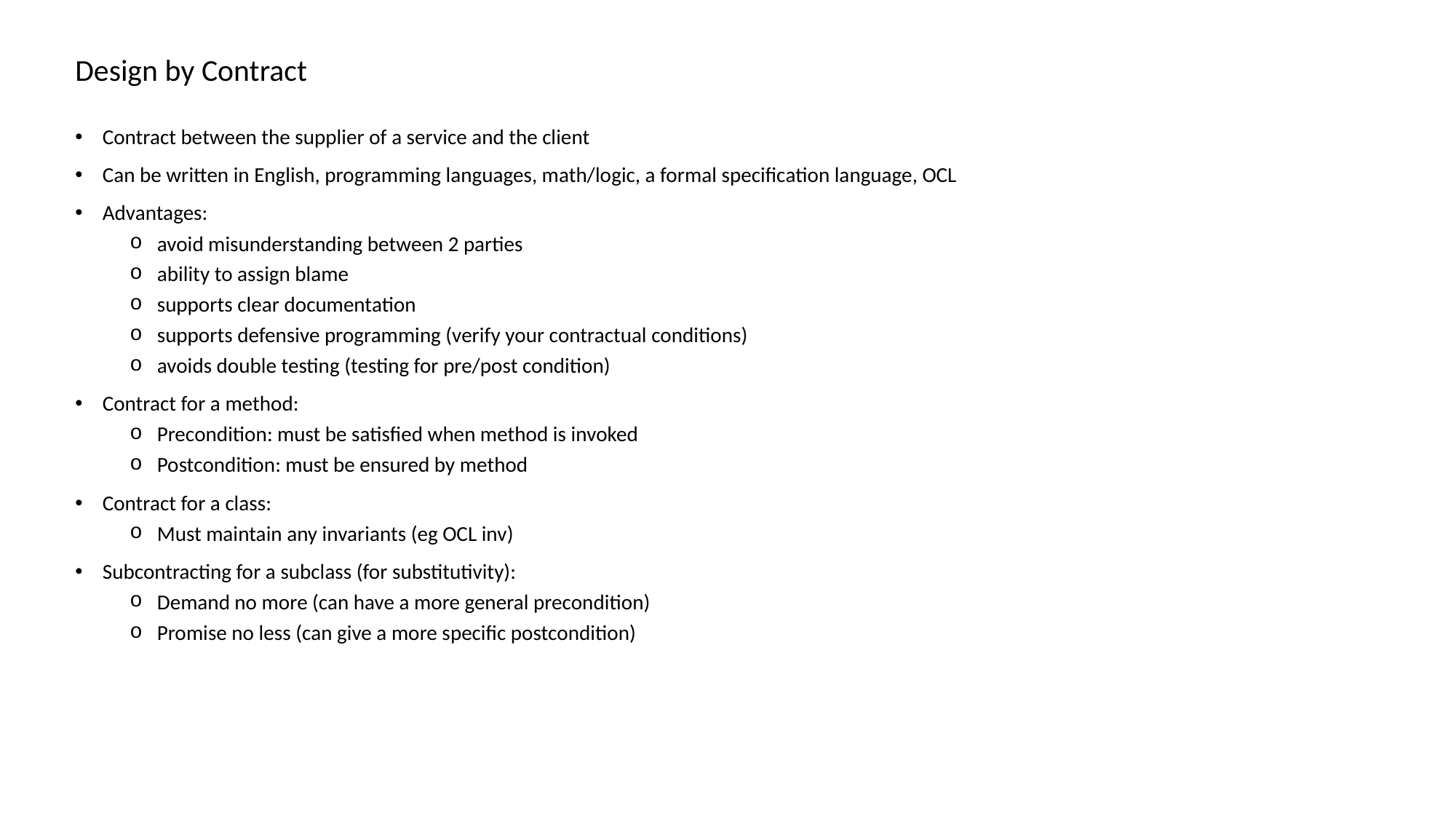

# Design by Contract
Contract between the supplier of a service and the client
Can be written in English, programming languages, math/logic, a formal specification language, OCL
Advantages:
avoid misunderstanding between 2 parties
ability to assign blame
supports clear documentation
supports defensive programming (verify your contractual conditions)
avoids double testing (testing for pre/post condition)
Contract for a method:
Precondition: must be satisfied when method is invoked
Postcondition: must be ensured by method
Contract for a class:
Must maintain any invariants (eg OCL inv)
Subcontracting for a subclass (for substitutivity):
Demand no more (can have a more general precondition)
Promise no less (can give a more specific postcondition)